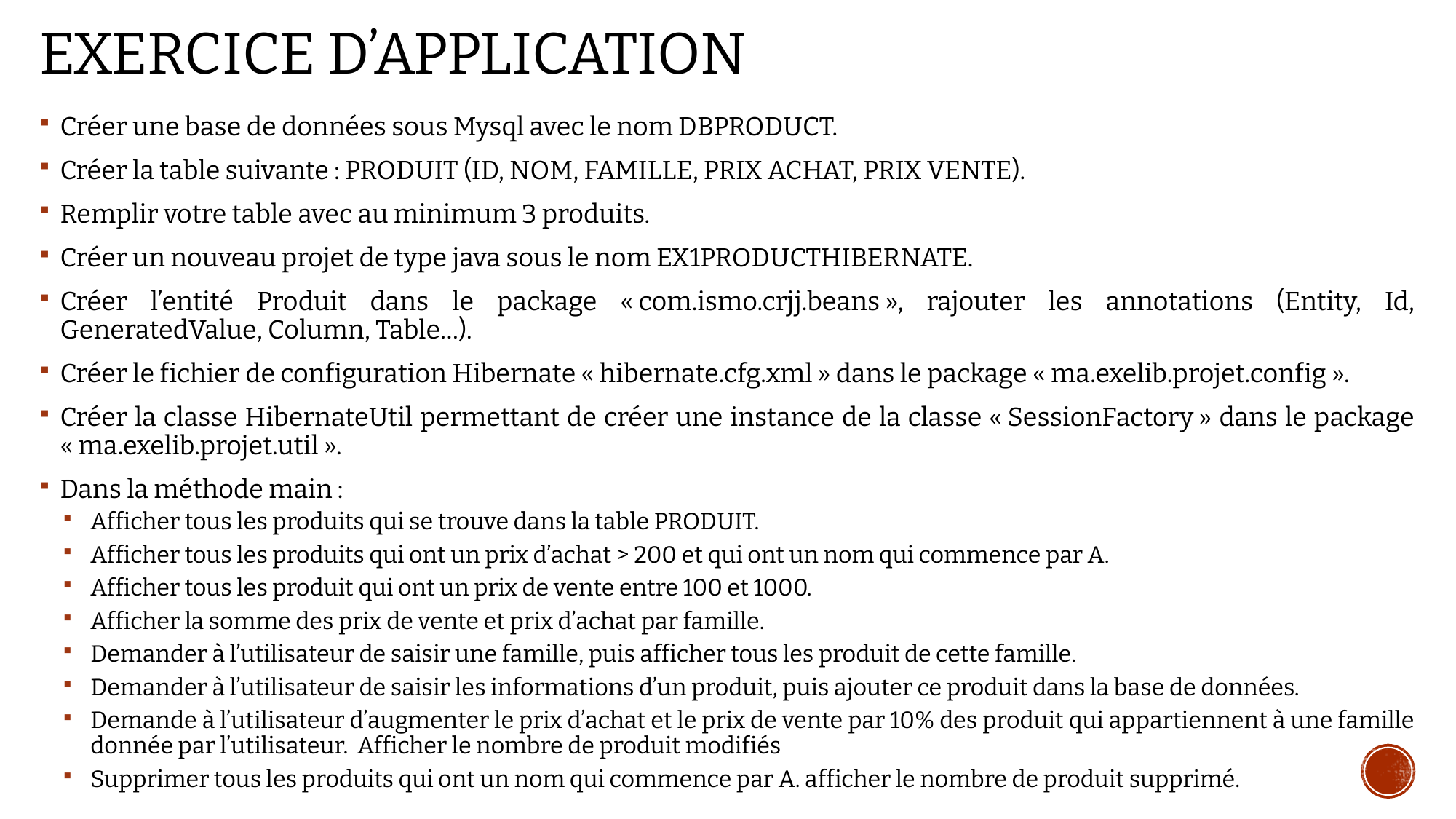

# Exercice d’application
Créer une base de données sous Mysql avec le nom DBPRODUCT.
Créer la table suivante : PRODUIT (ID, NOM, FAMILLE, PRIX ACHAT, PRIX VENTE).
Remplir votre table avec au minimum 3 produits.
Créer un nouveau projet de type java sous le nom EX1PRODUCTHIBERNATE.
Créer l’entité Produit dans le package « com.ismo.crjj.beans », rajouter les annotations (Entity, Id, GeneratedValue, Column, Table…).
Créer le fichier de configuration Hibernate « hibernate.cfg.xml » dans le package « ma.exelib.projet.config ».
Créer la classe HibernateUtil permettant de créer une instance de la classe « SessionFactory » dans le package « ma.exelib.projet.util ».
Dans la méthode main :
Afficher tous les produits qui se trouve dans la table PRODUIT.
Afficher tous les produits qui ont un prix d’achat > 200 et qui ont un nom qui commence par A.
Afficher tous les produit qui ont un prix de vente entre 100 et 1000.
Afficher la somme des prix de vente et prix d’achat par famille.
Demander à l’utilisateur de saisir une famille, puis afficher tous les produit de cette famille.
Demander à l’utilisateur de saisir les informations d’un produit, puis ajouter ce produit dans la base de données.
Demande à l’utilisateur d’augmenter le prix d’achat et le prix de vente par 10% des produit qui appartiennent à une famille donnée par l’utilisateur.  Afficher le nombre de produit modifiés
Supprimer tous les produits qui ont un nom qui commence par A. afficher le nombre de produit supprimé.